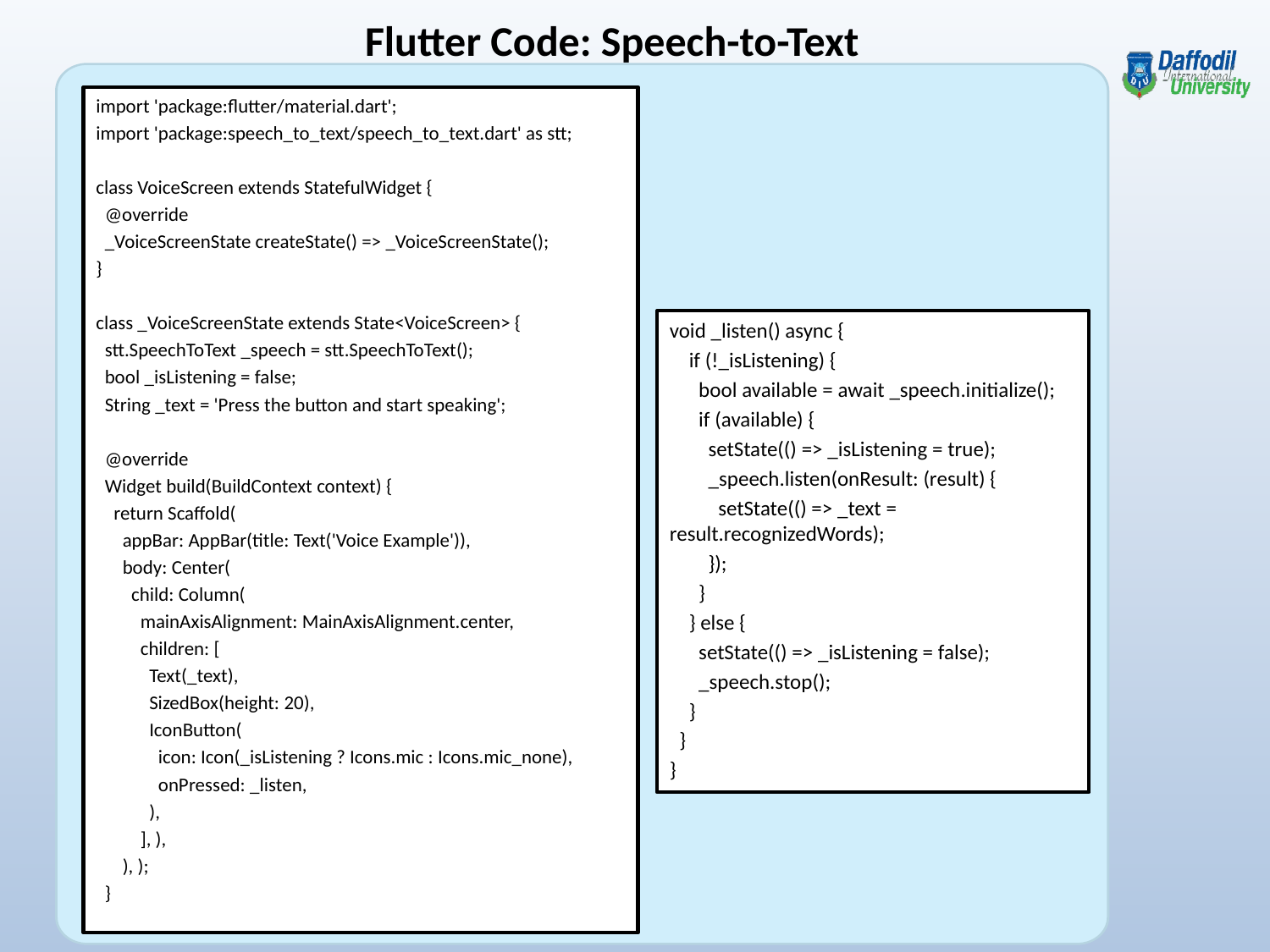

Flutter Code: Speech-to-Text

import 'package:flutter/material.dart';
import 'package:speech_to_text/speech_to_text.dart' as stt;

class VoiceScreen extends StatefulWidget {
  @override
  _VoiceScreenState createState() => _VoiceScreenState();
}

class _VoiceScreenState extends State<VoiceScreen> {
  stt.SpeechToText _speech = stt.SpeechToText();
  bool _isListening = false;
  String _text = 'Press the button and start speaking';

  @override
  Widget build(BuildContext context) {
    return Scaffold(
      appBar: AppBar(title: Text('Voice Example')),
      body: Center(
        child: Column(
          mainAxisAlignment: MainAxisAlignment.center,
          children: [
            Text(_text),
            SizedBox(height: 20),
            IconButton(
              icon: Icon(_isListening ? Icons.mic : Icons.mic_none),
              onPressed: _listen,
            ),
          ], ),
      ), );
  }

void _listen() async {
    if (!_isListening) {
      bool available = await _speech.initialize();
      if (available) {
        setState(() => _isListening = true);
        _speech.listen(onResult: (result) {
          setState(() => _text = result.recognizedWords);
        });
      }
    } else {
      setState(() => _isListening = false);
      _speech.stop();
    }
  }
}